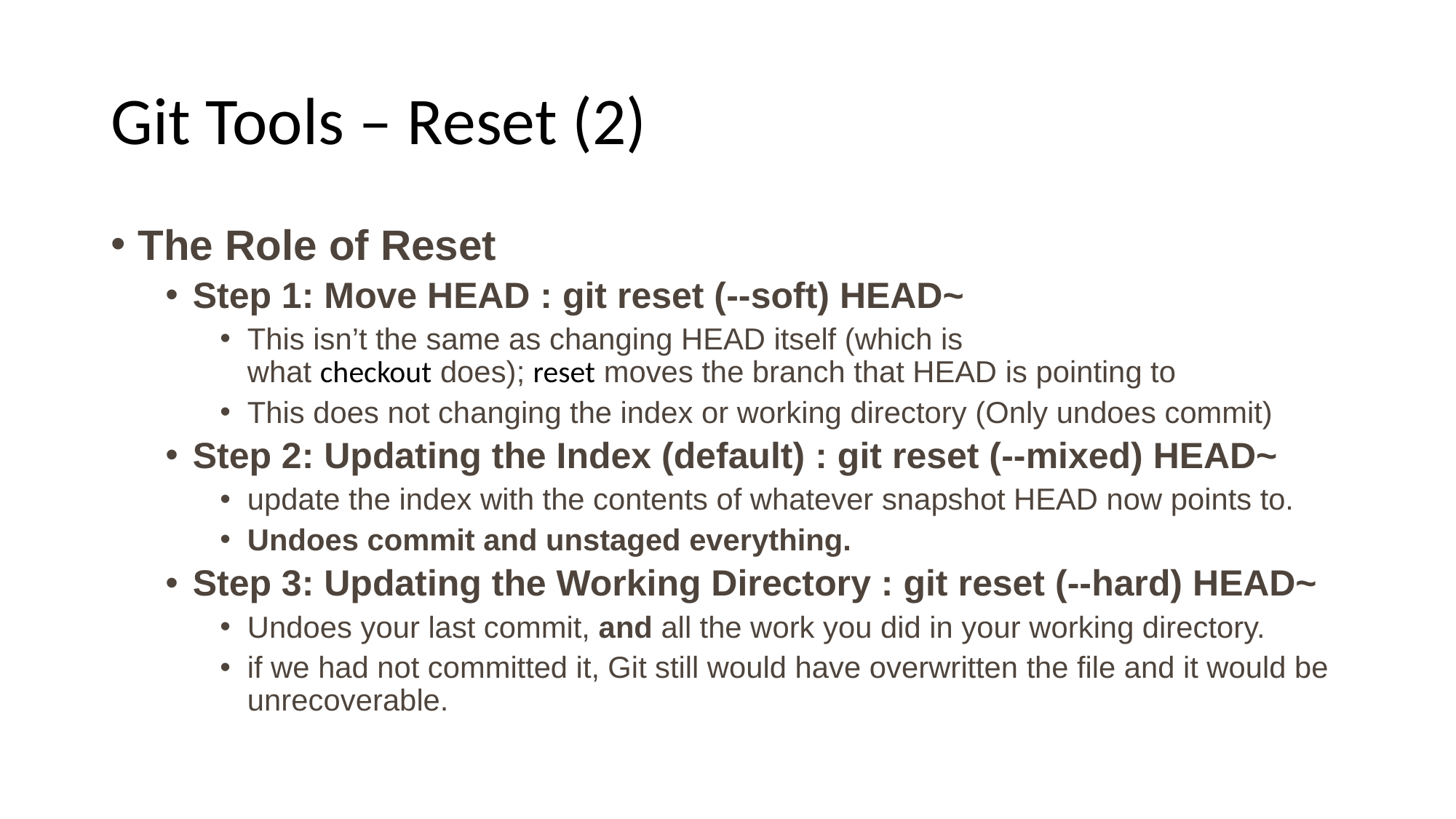

# Git Tools – Reset (2)
The Role of Reset
Step 1: Move HEAD : git reset (--soft) HEAD~
This isn’t the same as changing HEAD itself (which is what checkout does); reset moves the branch that HEAD is pointing to
This does not changing the index or working directory (Only undoes commit)
Step 2: Updating the Index (default) : git reset (--mixed) HEAD~
update the index with the contents of whatever snapshot HEAD now points to.
Undoes commit and unstaged everything.
Step 3: Updating the Working Directory : git reset (--hard) HEAD~
Undoes your last commit, and all the work you did in your working directory.
if we had not committed it, Git still would have overwritten the file and it would be unrecoverable.